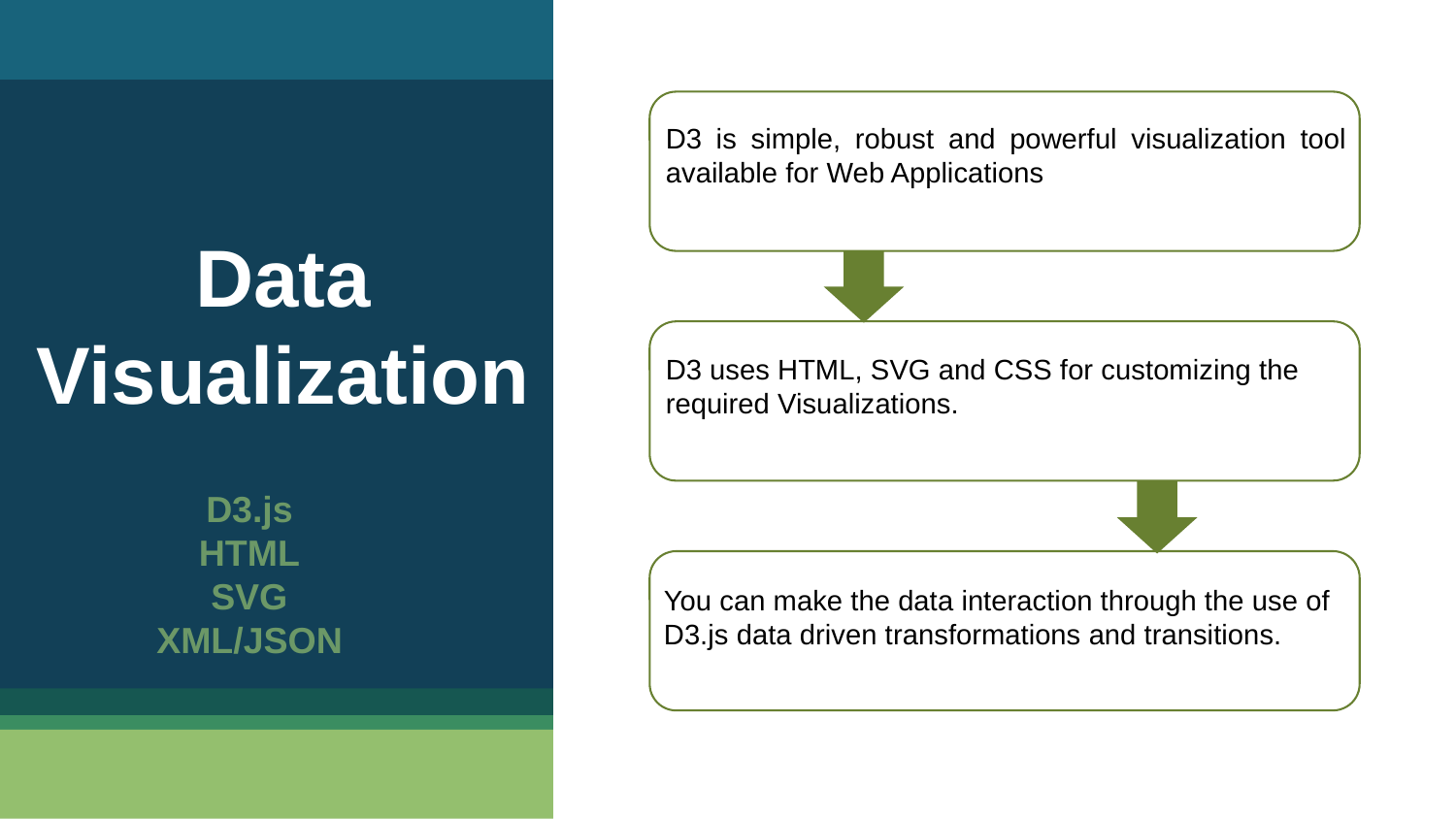

D3 is simple, robust and powerful visualization tool available for Web Applications
# Data Visualization

D3 uses HTML, SVG and CSS for customizing the required Visualizations.
D3.js
HTML
SVG
XML/JSON

You can make the data interaction through the use of D3.js data driven transformations and transitions.